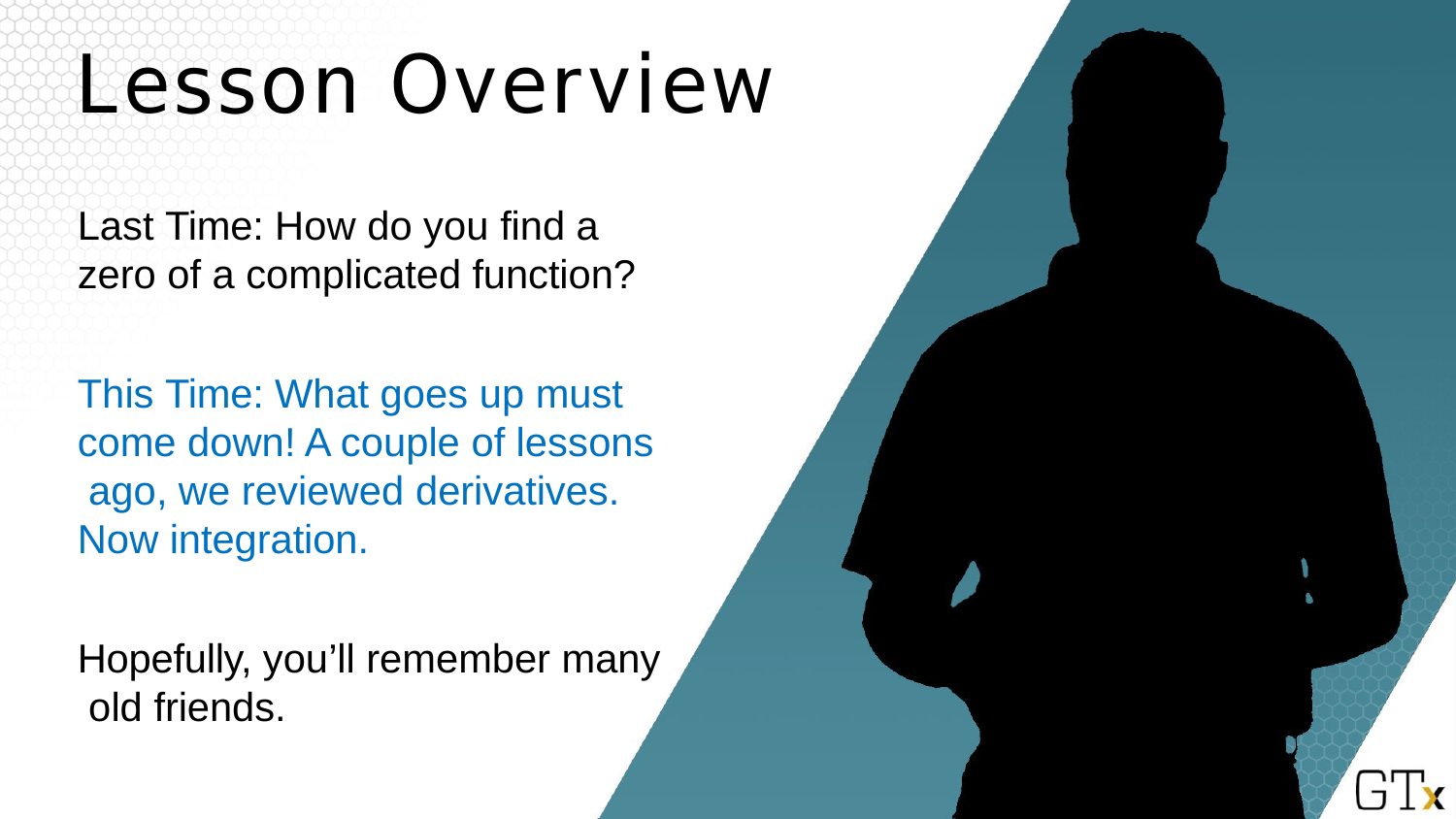

# Lesson Overview
Last Time: How do you find a  zero of a complicated function?

This Time: What goes up must  come down! A couple of lessons  ago, we reviewed derivatives.
Now integration.

Hopefully, you’ll remember many  old friends.